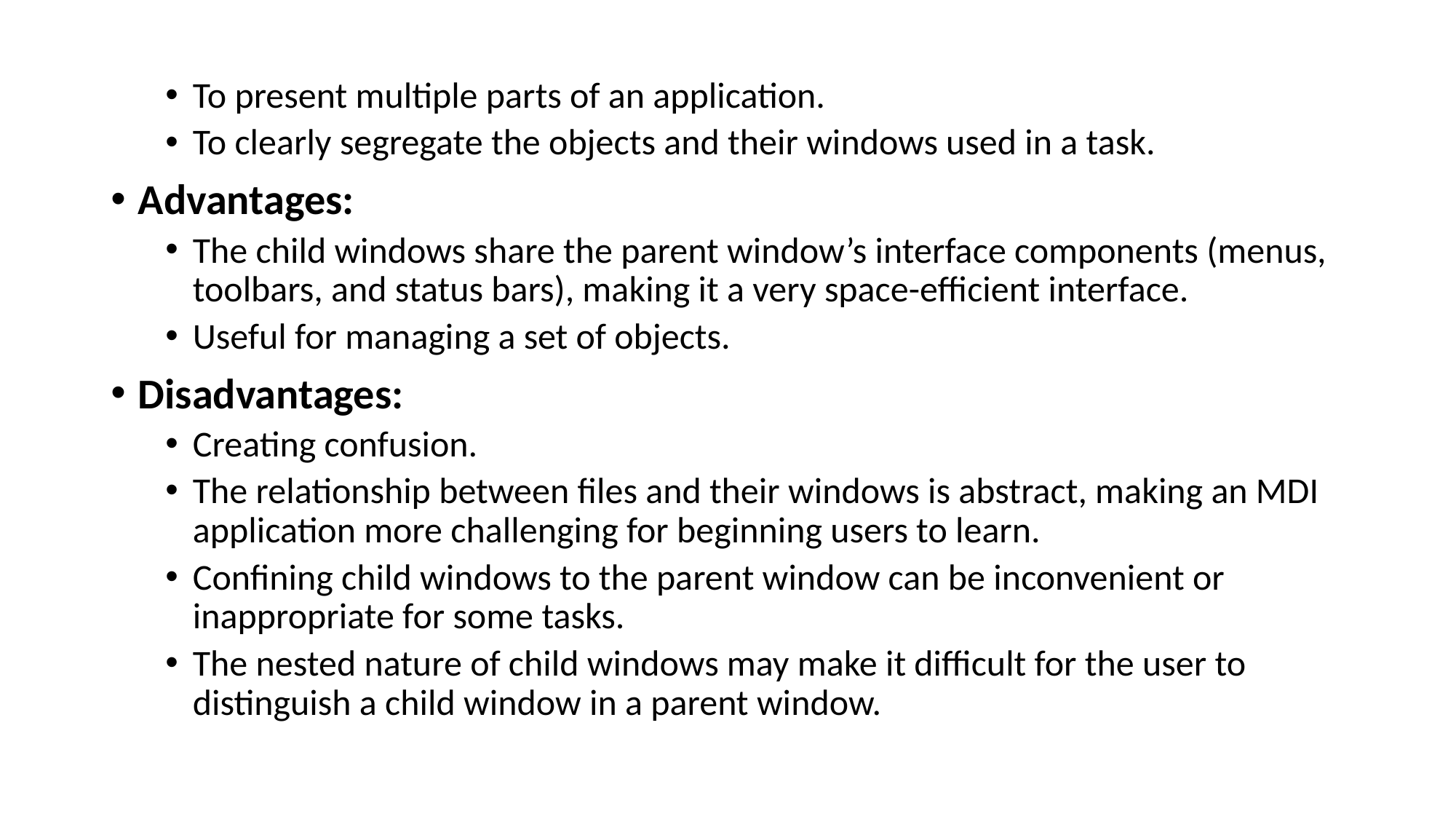

To present multiple parts of an application.
To clearly segregate the objects and their windows used in a task.
Advantages:
The child windows share the parent window’s interface components (menus, toolbars, and status bars), making it a very space-efficient interface.
Useful for managing a set of objects.
Disadvantages:
Creating confusion.
The relationship between files and their windows is abstract, making an MDI application more challenging for beginning users to learn.
Confining child windows to the parent window can be inconvenient or inappropriate for some tasks.
The nested nature of child windows may make it difficult for the user to distinguish a child window in a parent window.